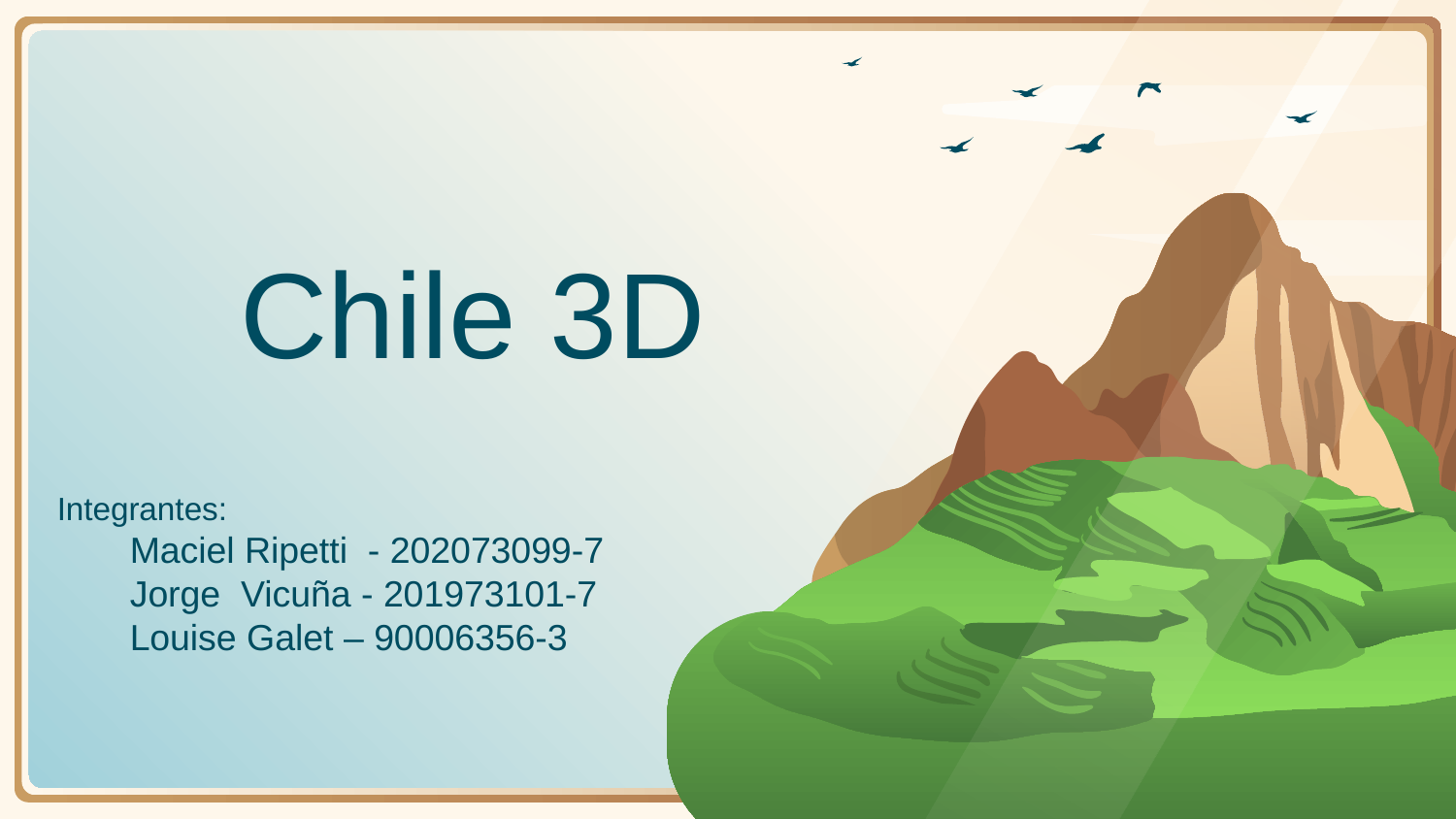

# Chile 3D

Integrantes:
Maciel Ripetti  - 202073099-7
Jorge  Vicuña - 201973101-7
Louise Galet – 90006356-3